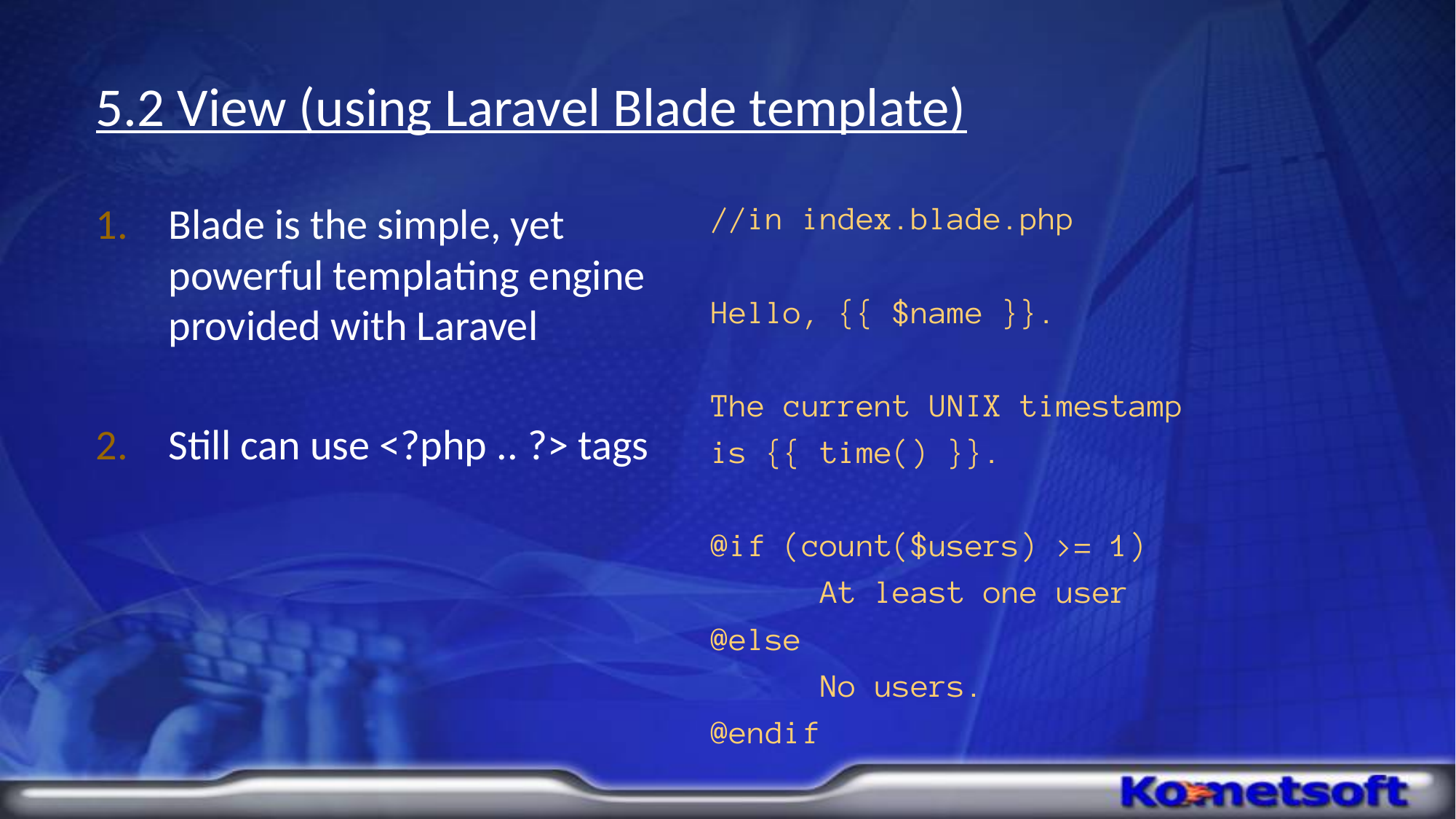

# 5.2 View (using Laravel Blade template)
Blade is the simple, yet powerful templating engine provided with Laravel

Still can use <?php .. ?> tags

//in index.blade.php

Hello, {{ $name }}.

The current UNIX timestamp
is {{ time() }}.

@if (count($users) >= 1)
	At least one user
@else
	No users.
@endif